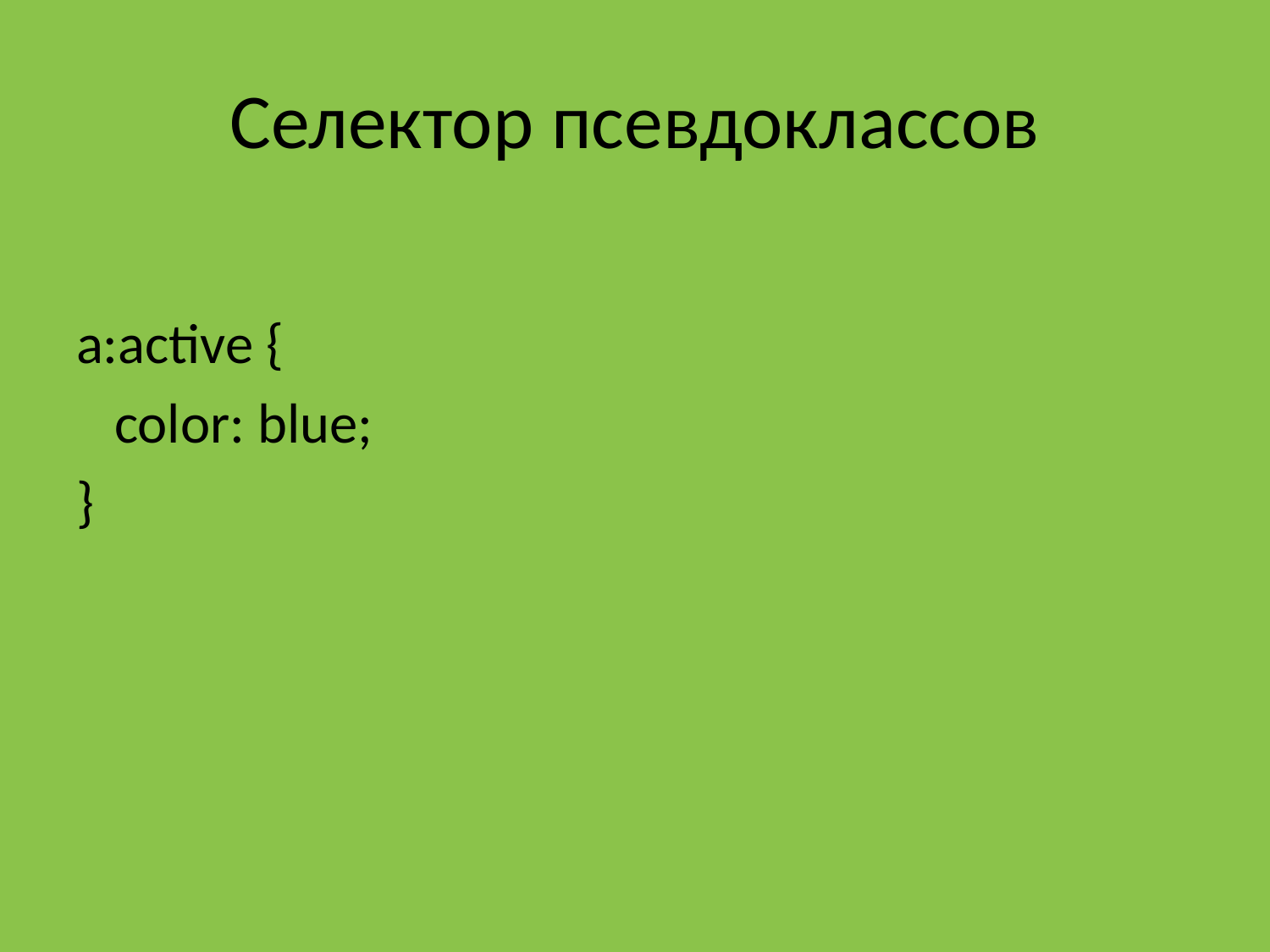

# Селектор псевдоклассов

a:active {
   color: blue;
}